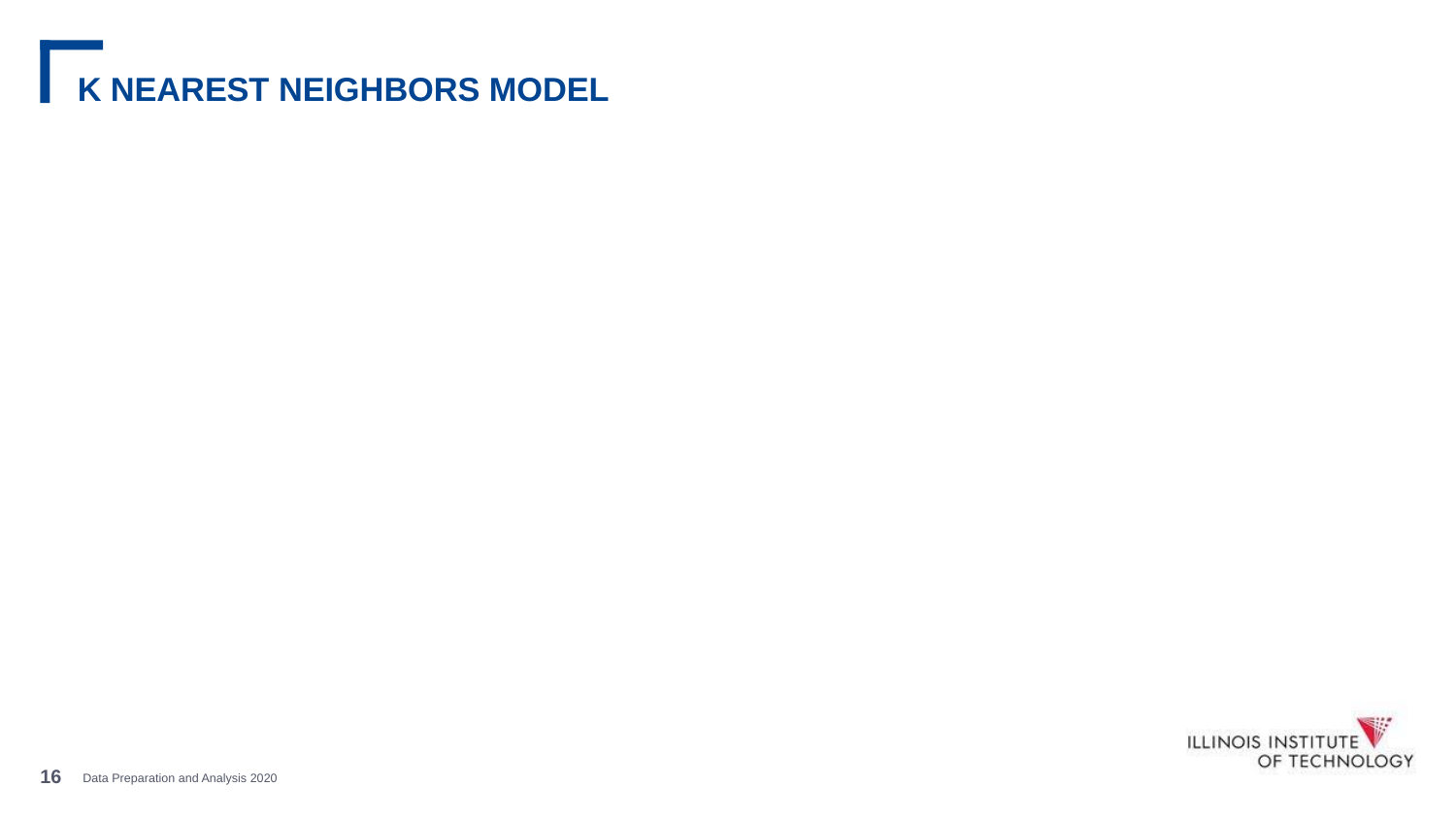

# K NEAREST NEIGHBORS MODEL
16
Jour/mois/année